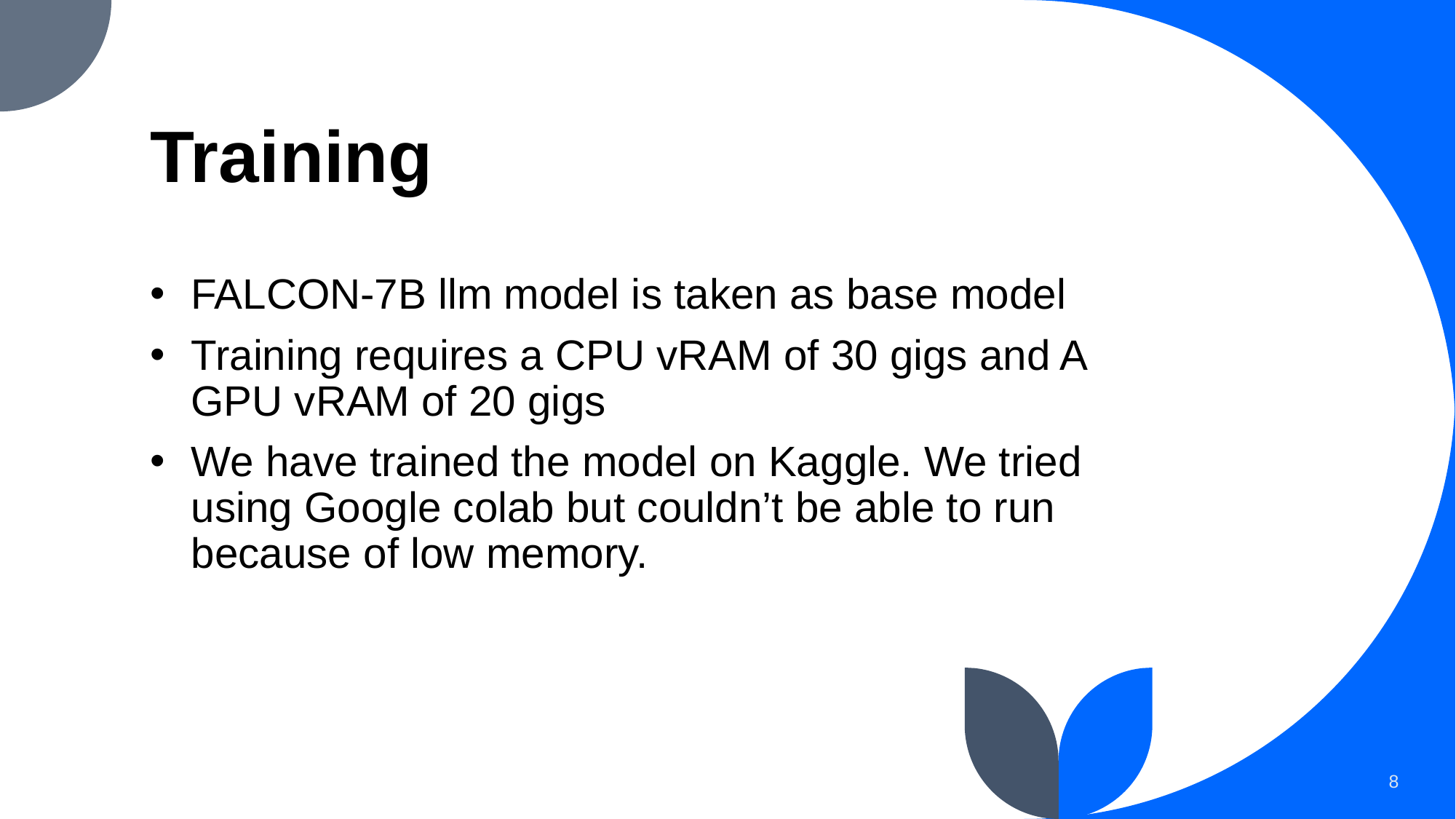

# Training
FALCON-7B llm model is taken as base model
Training requires a CPU vRAM of 30 gigs and A GPU vRAM of 20 gigs
We have trained the model on Kaggle. We tried using Google colab but couldn’t be able to run because of low memory.

8